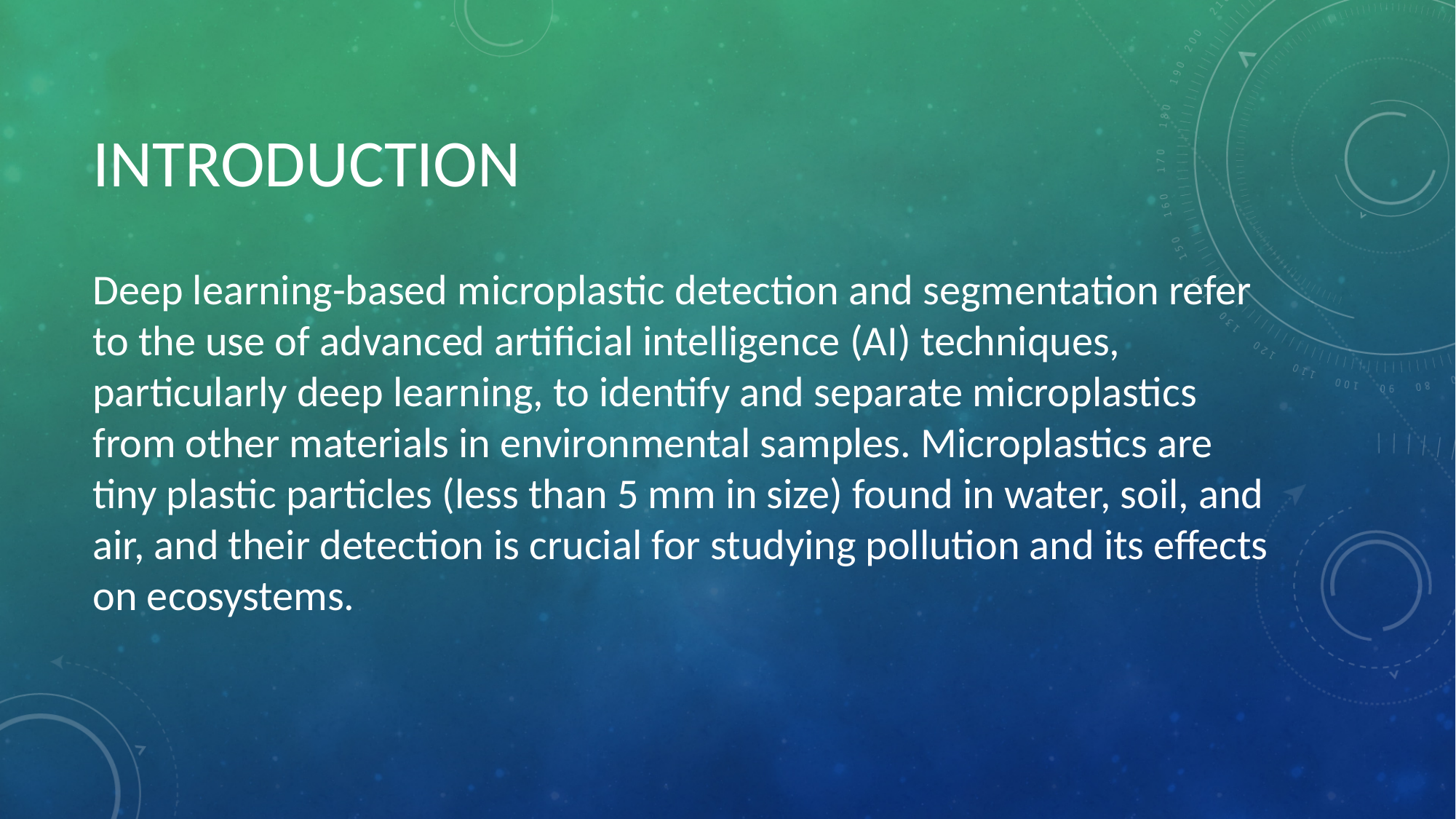

# INTRODUCTION
Deep learning-based microplastic detection and segmentation refer to the use of advanced artificial intelligence (AI) techniques, particularly deep learning, to identify and separate microplastics from other materials in environmental samples. Microplastics are tiny plastic particles (less than 5 mm in size) found in water, soil, and air, and their detection is crucial for studying pollution and its effects on ecosystems.